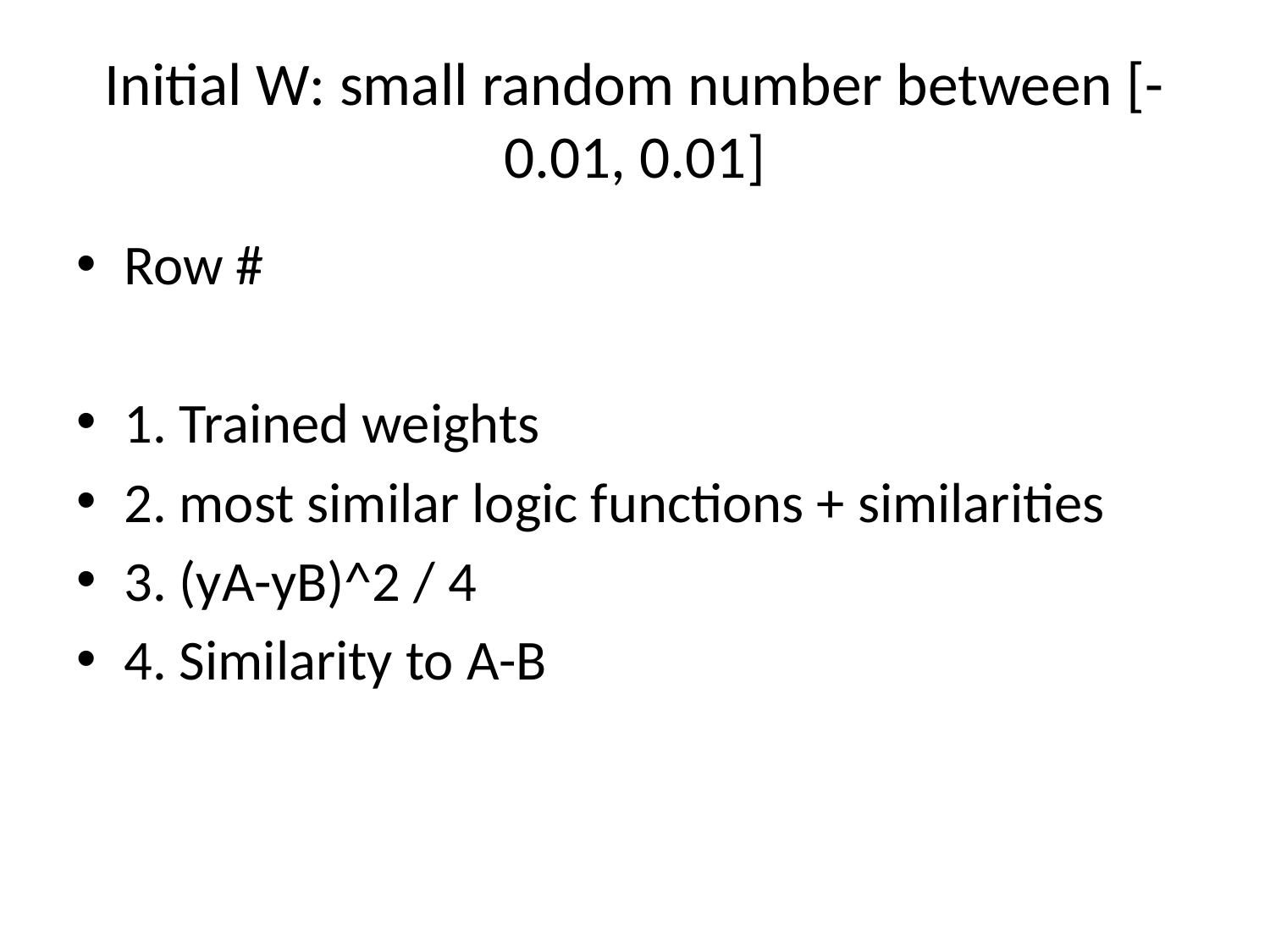

# Initial W: small random number between [-0.01, 0.01]
Row #

1. Trained weights
2. most similar logic functions + similarities
3. (yA-yB)^2 / 4
4. Similarity to A-B